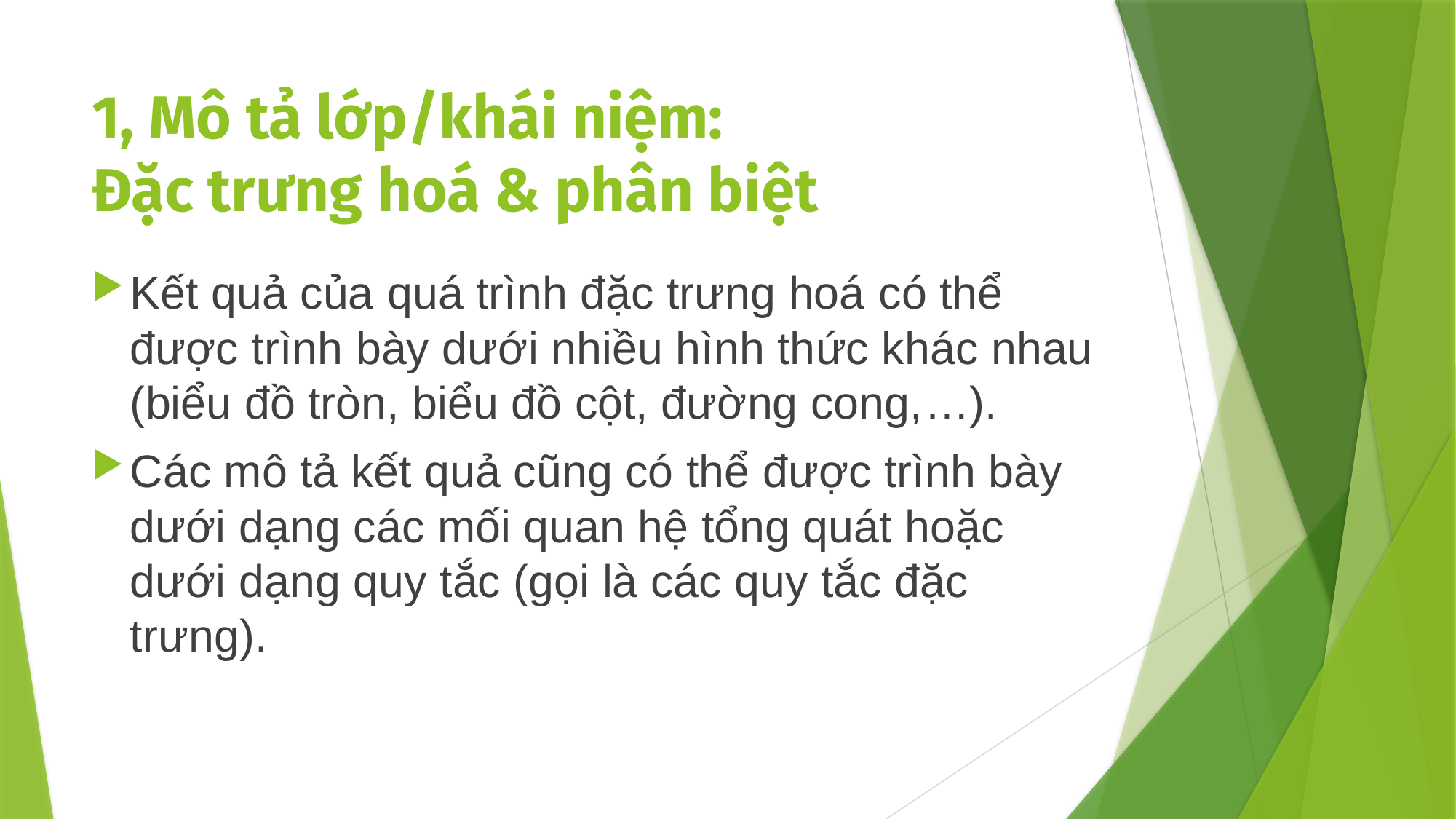

# 1, Mô tả lớp/khái niệm: Đặc trưng hoá & phân biệt
Kết quả của quá trình đặc trưng hoá có thể được trình bày dưới nhiều hình thức khác nhau (biểu đồ tròn, biểu đồ cột, đường cong,…).
Các mô tả kết quả cũng có thể được trình bày dưới dạng các mối quan hệ tổng quát hoặc dưới dạng quy tắc (gọi là các quy tắc đặc trưng).